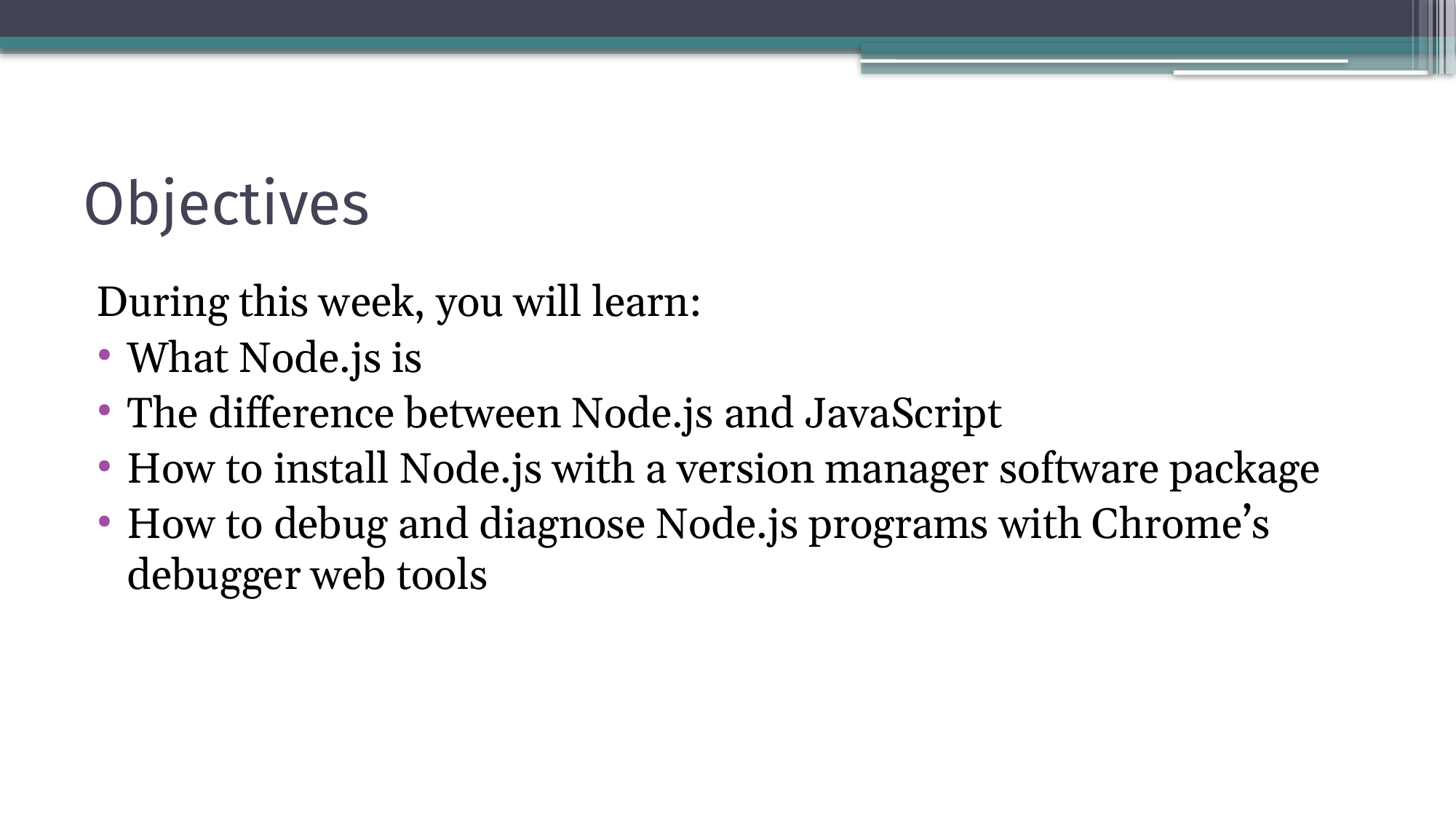

# Objectives
During this week, you will learn:
What Node.js is
The difference between Node.js and JavaScript
How to install Node.js with a version manager software package
How to debug and diagnose Node.js programs with Chrome’s debugger web tools